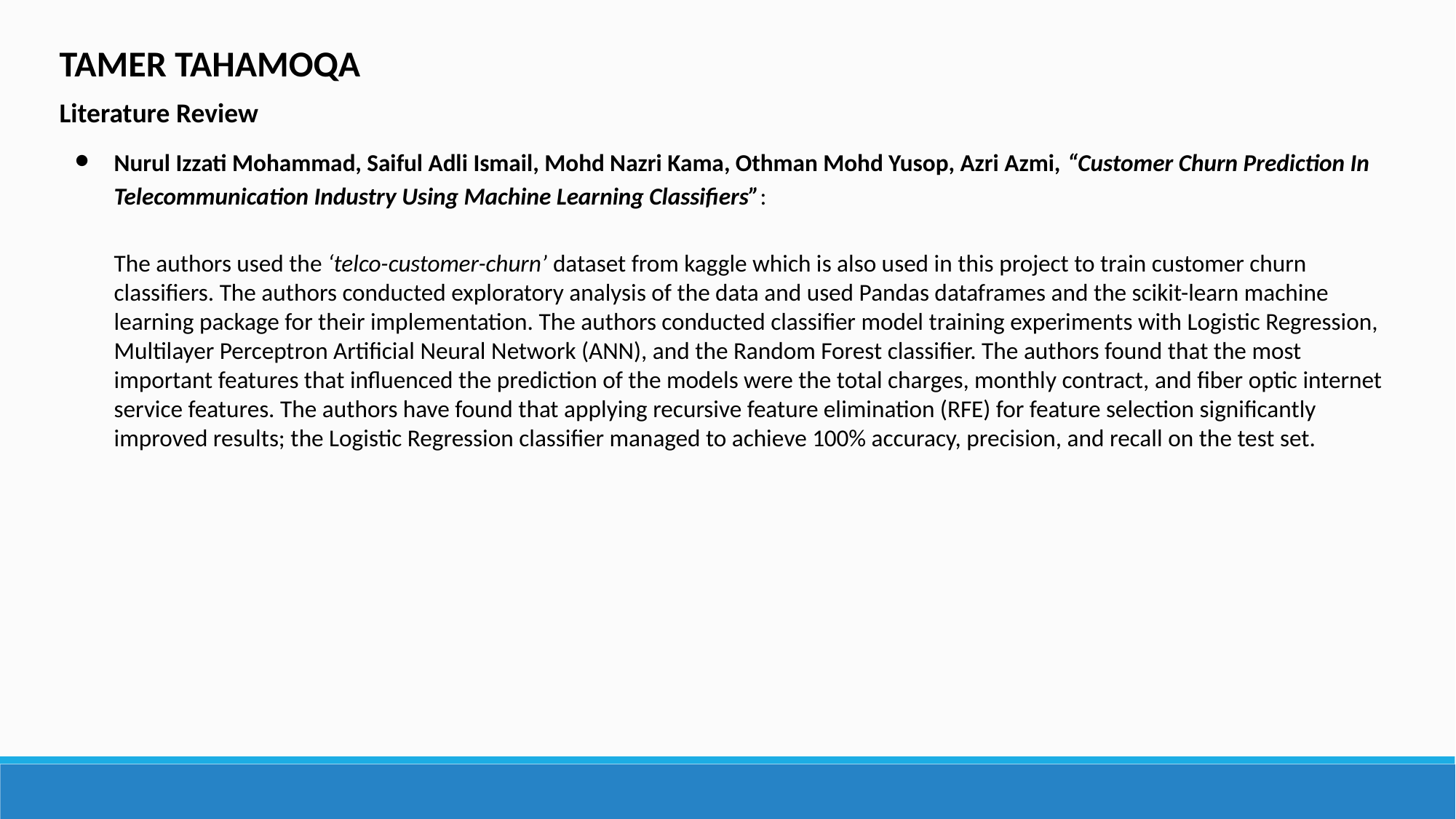

TAMER TAHAMOQA
Literature Review
Nurul Izzati Mohammad, Saiful Adli Ismail, Mohd Nazri Kama, Othman Mohd Yusop, Azri Azmi, “Customer Churn Prediction In Telecommunication Industry Using Machine Learning Classifiers”:

The authors used the ‘telco-customer-churn’ dataset from kaggle which is also used in this project to train customer churn classifiers. The authors conducted exploratory analysis of the data and used Pandas dataframes and the scikit-learn machine learning package for their implementation. The authors conducted classifier model training experiments with Logistic Regression, Multilayer Perceptron Artificial Neural Network (ANN), and the Random Forest classifier. The authors found that the most important features that influenced the prediction of the models were the total charges, monthly contract, and fiber optic internet service features. The authors have found that applying recursive feature elimination (RFE) for feature selection significantly improved results; the Logistic Regression classifier managed to achieve 100% accuracy, precision, and recall on the test set.